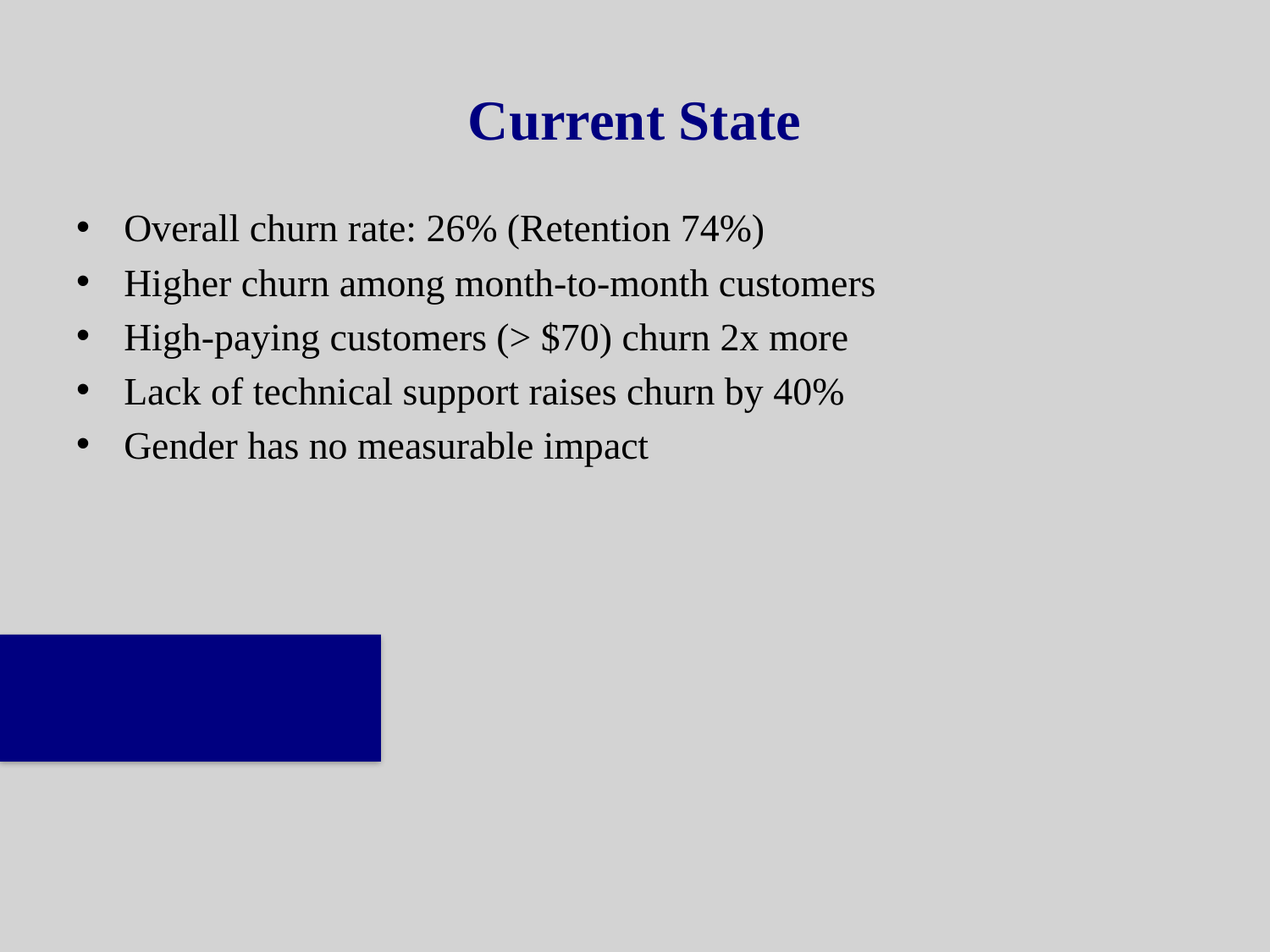

# Current State
Overall churn rate: 26% (Retention 74%)
Higher churn among month-to-month customers
High-paying customers (> $70) churn 2x more
Lack of technical support raises churn by 40%
Gender has no measurable impact